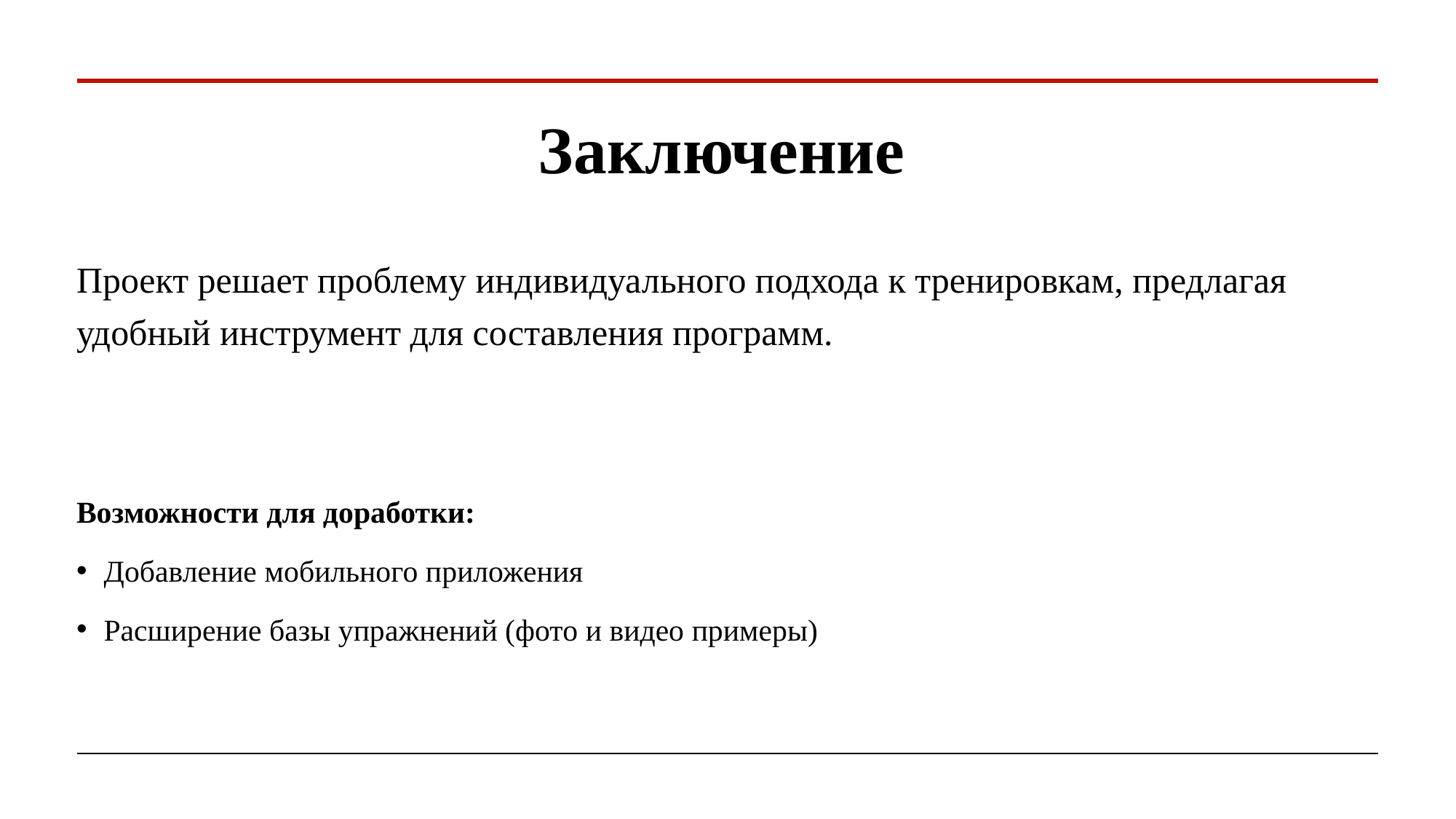

# Заключение
Проект решает проблему индивидуального подхода к тренировкам, предлагая удобный инструмент для составления программ.

Возможности для доработки:
Добавление мобильного приложения
Расширение базы упражнений (фото и видео примеры)